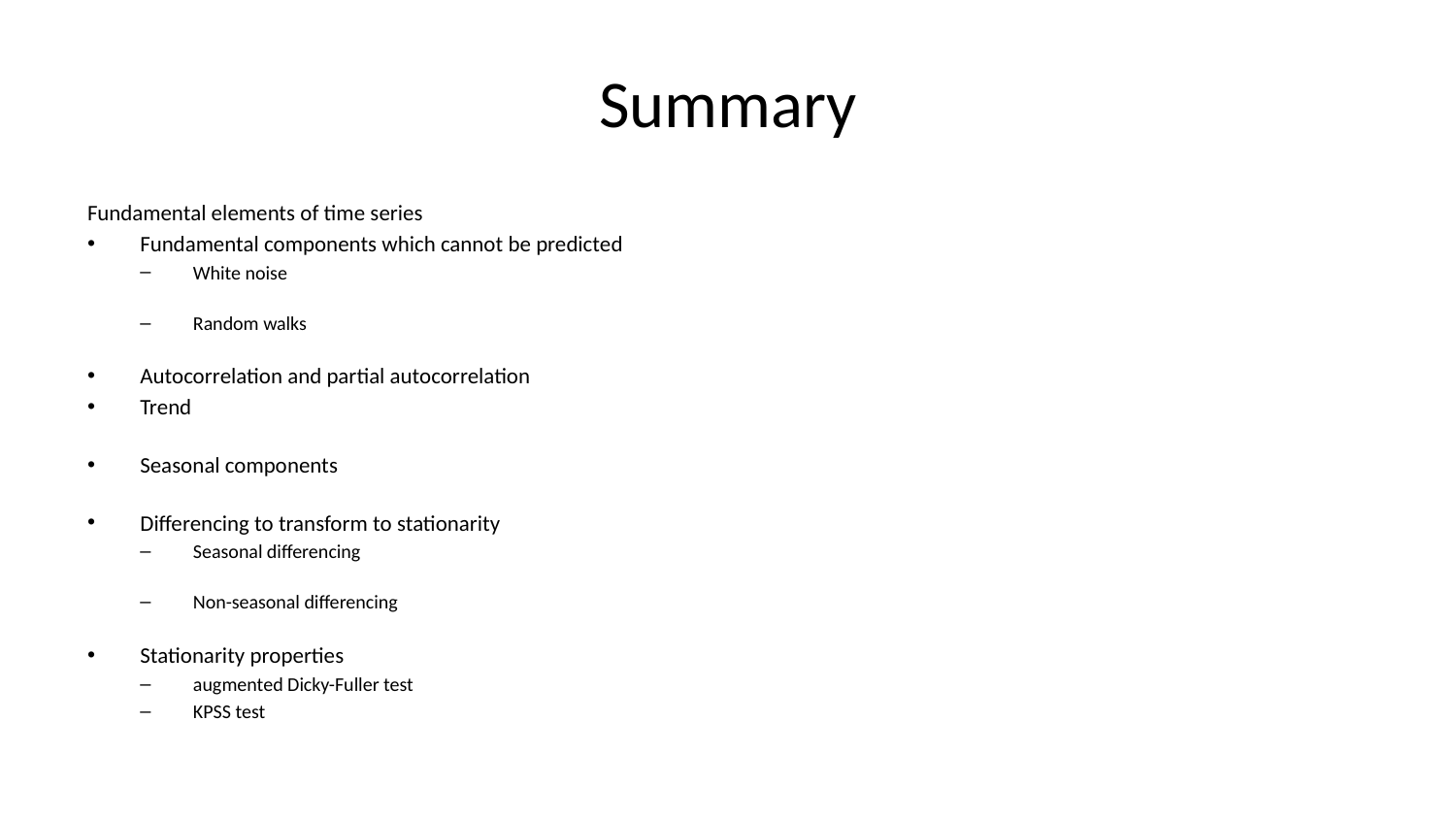

# Summary
Fundamental elements of time series
Fundamental components which cannot be predicted
White noise
Random walks
Autocorrelation and partial autocorrelation
Trend
Seasonal components
Differencing to transform to stationarity
Seasonal differencing
Non-seasonal differencing
Stationarity properties
augmented Dicky-Fuller test
KPSS test